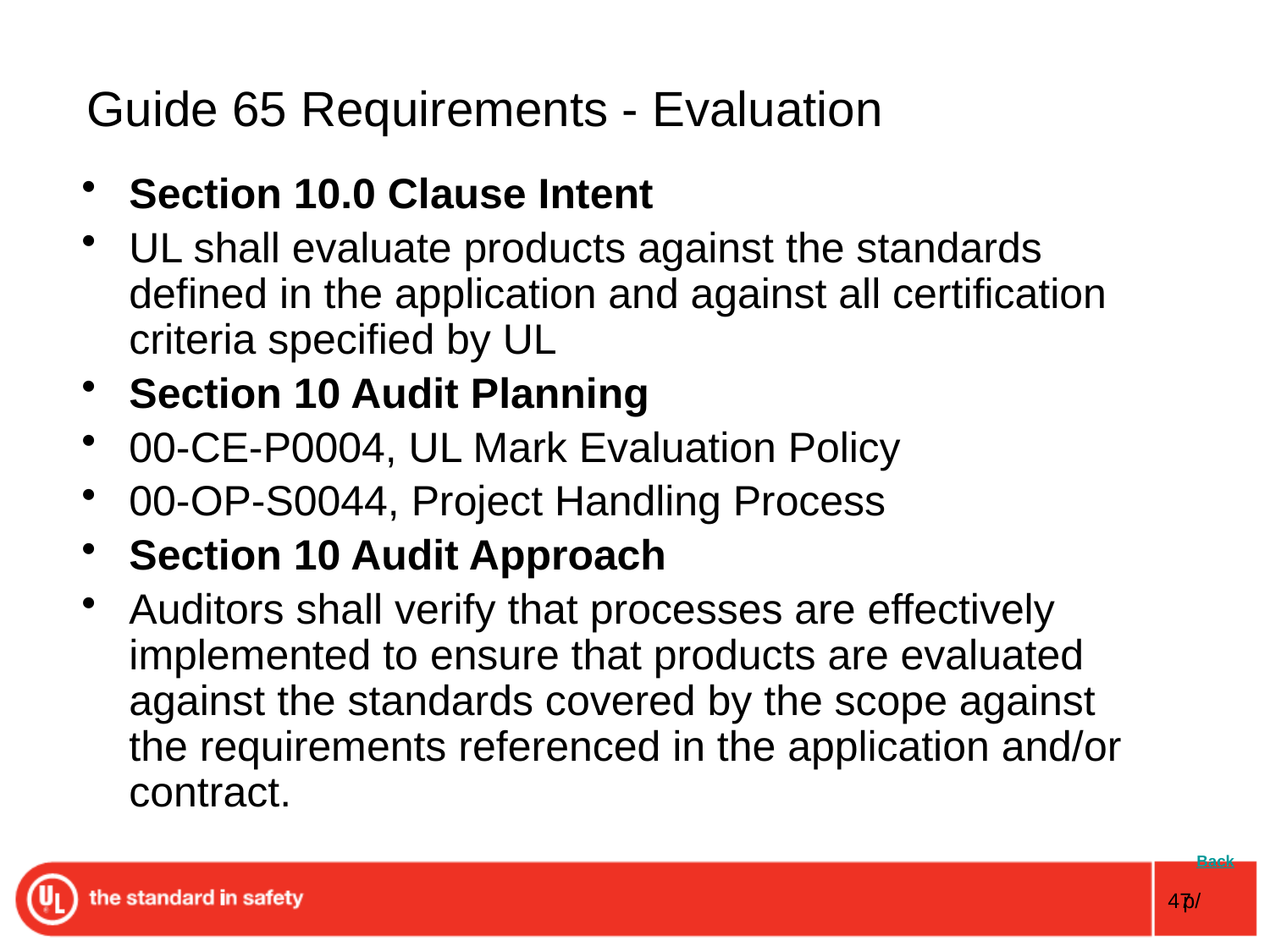

# Guide 65 Requirements - Evaluation

Section 10.0 Clause Intent
UL shall evaluate products against the standards defined in the application and against all certification criteria specified by UL
Section 10 Audit Planning
00-CE-P0004, UL Mark Evaluation Policy
00-OP-S0044, Project Handling Process
Section 10 Audit Approach
Auditors shall verify that processes are effectively implemented to ensure that products are evaluated against the standards covered by the scope against the requirements referenced in the application and/or contract.

 Back